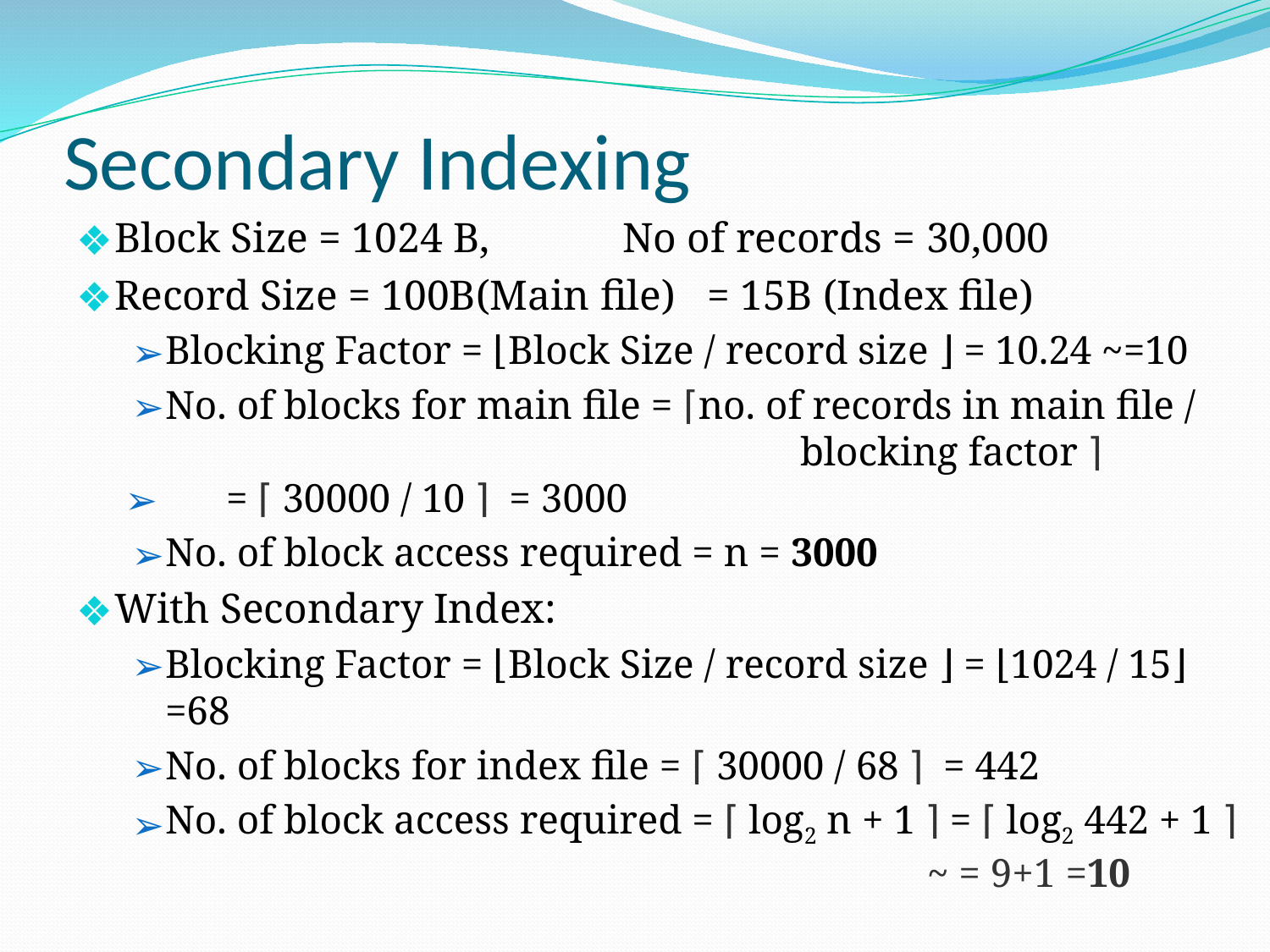

# Secondary Indexing
Block Size = 1024 B,  	No of records = 30,000
Record Size = 100B(Main file)   = 15B (Index file)
Blocking Factor = ⌊Block Size / record size ⌋ = 10.24 ~=10
No. of blocks for main file = ⌈no. of records in main file / 					blocking factor ⌉
      = ⌈ 30000 / 10 ⌉  = 3000
No. of block access required = n = 3000
With Secondary Index:
Blocking Factor = ⌊Block Size / record size ⌋ = ⌊1024 / 15⌋ =68
No. of blocks for index file = ⌈ 30000 / 68 ⌉  = 442
No. of block access required = ⌈ log2 n + 1 ⌉ = ⌈ log2 442 + 1 ⌉ 						~ = 9+1 =10